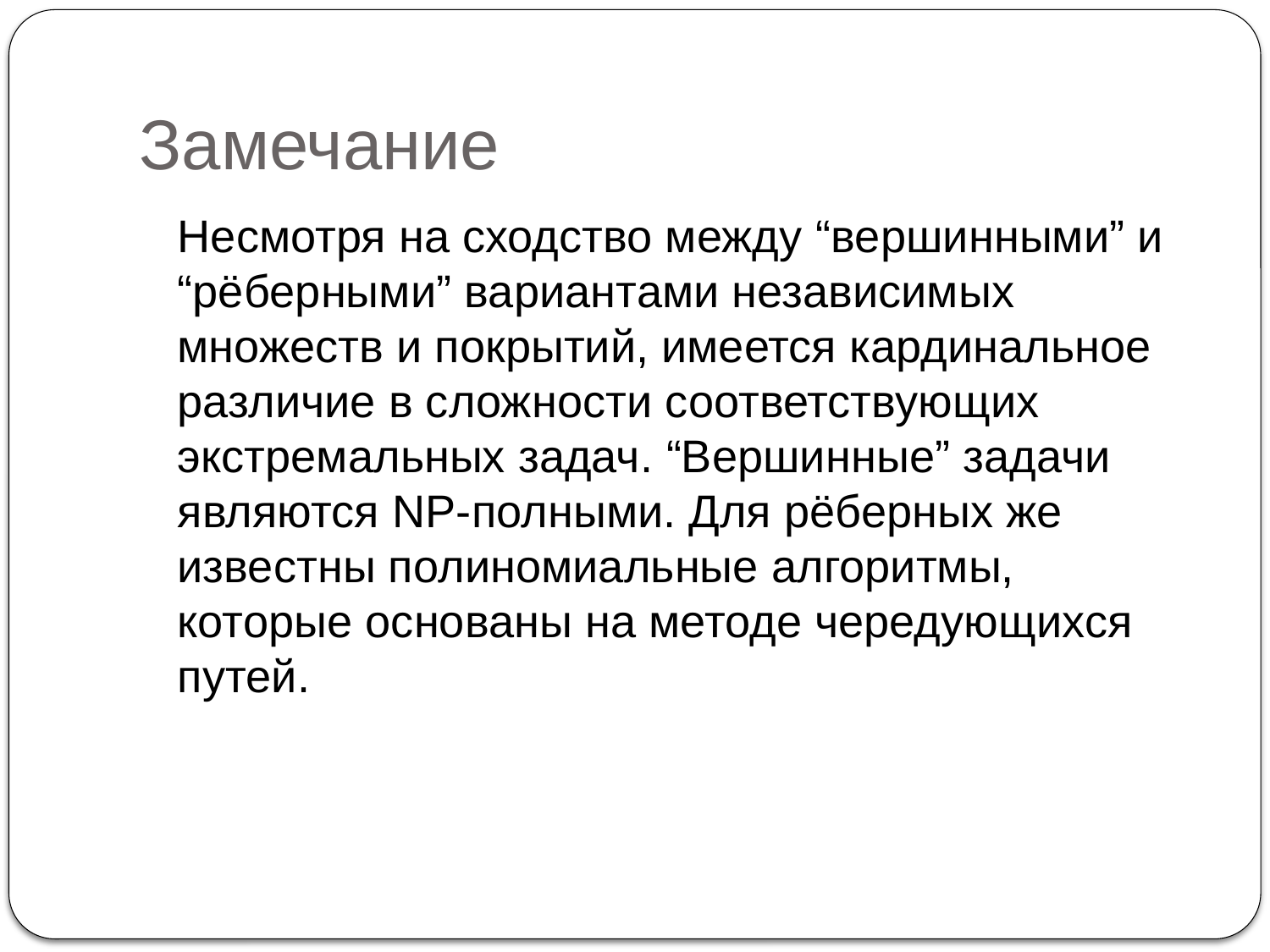

# Замечание
	Несмотря на сходство между “вершинными” и “рёберными” вариантами независимых множеств и покрытий, имеется кардинальное различие в сложности соответствующих экстремальных задач. “Вершинные” задачи являются NP-полными. Для рёберных же известны полиномиальные алгоритмы, которые основаны на методе чередующихся путей.